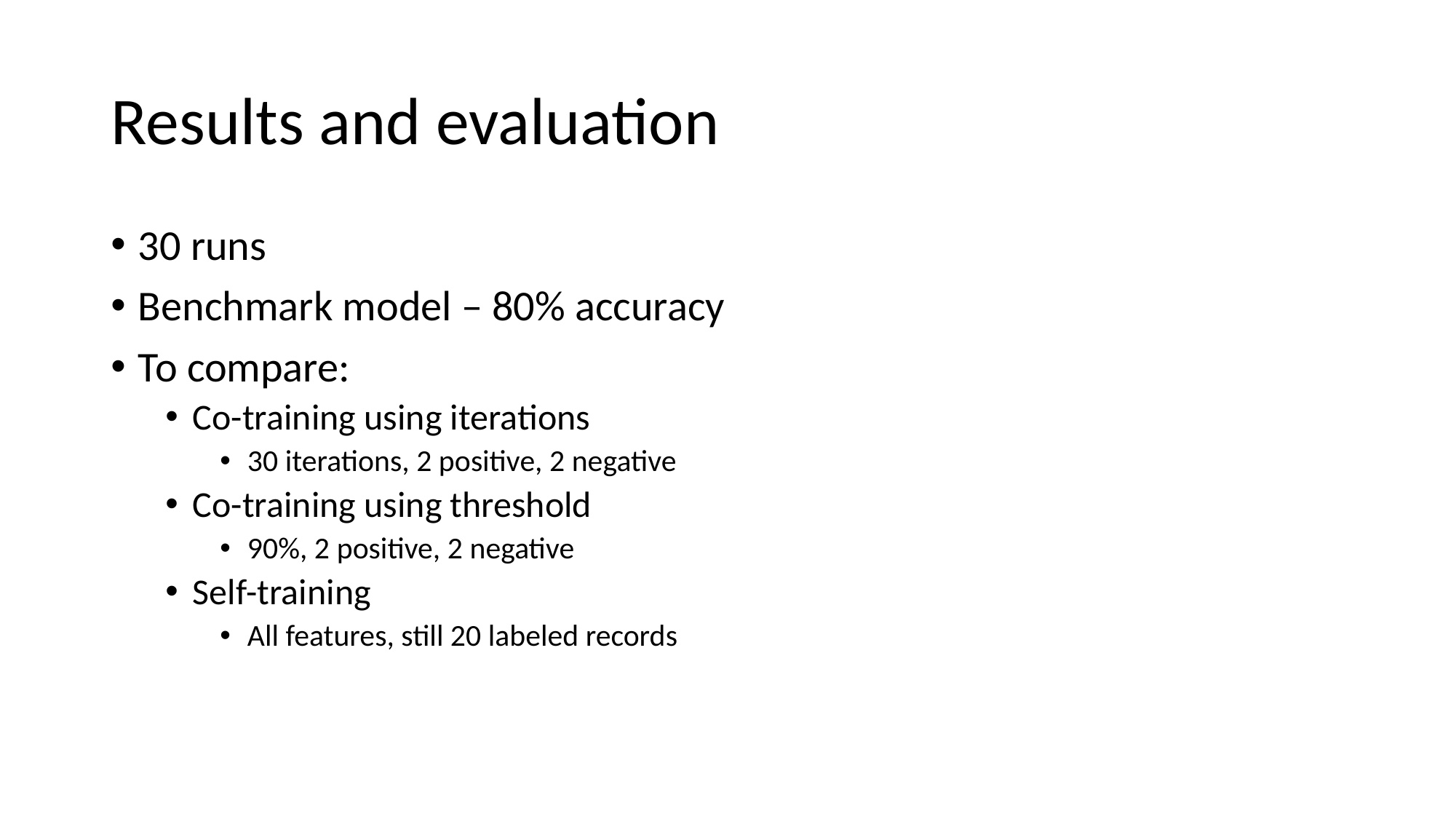

# Results and evaluation
30 runs
Benchmark model – 80% accuracy
To compare:
Co-training using iterations
30 iterations, 2 positive, 2 negative
Co-training using threshold
90%, 2 positive, 2 negative
Self-training
All features, still 20 labeled records